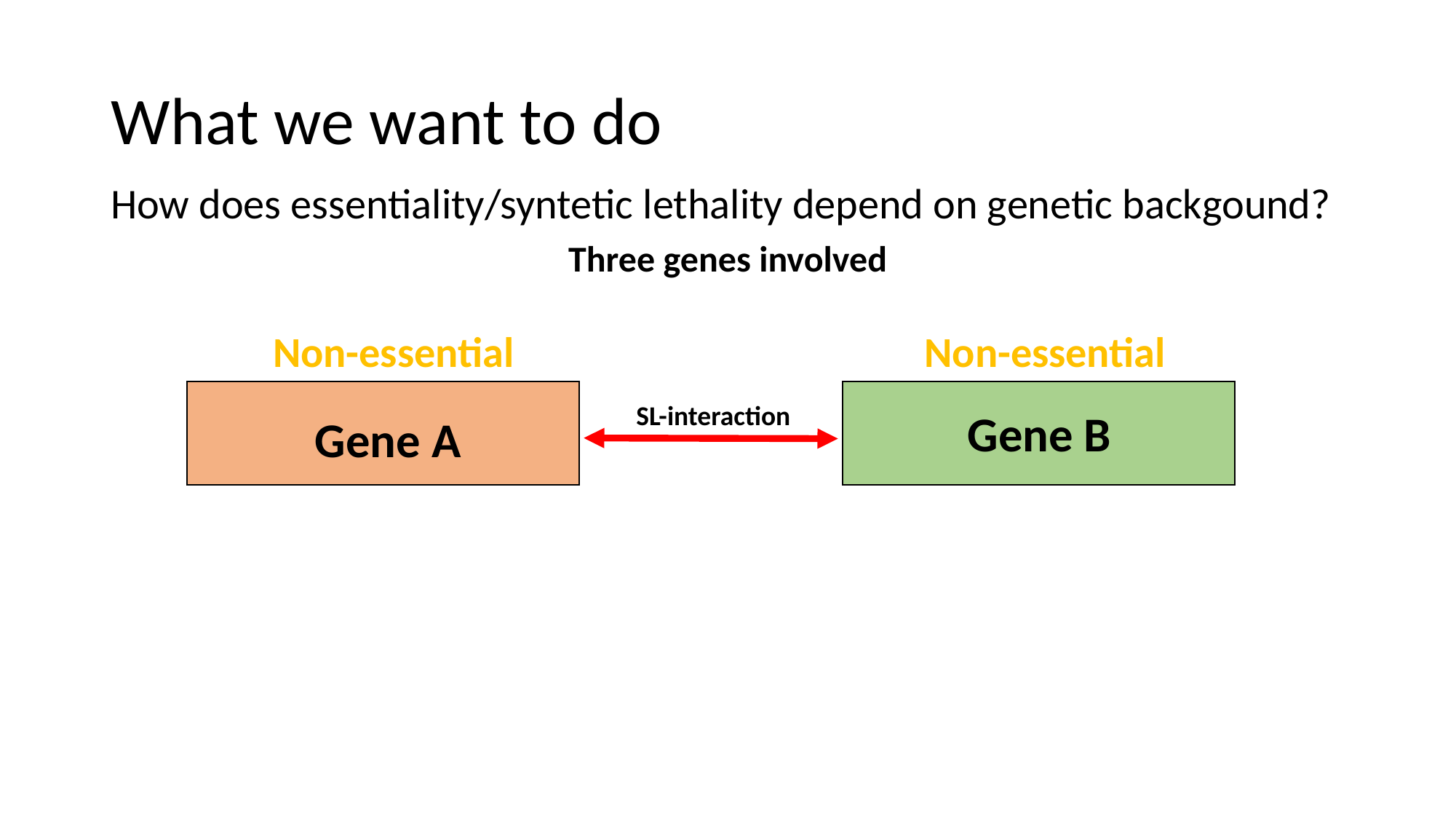

# What we want to do
How does essentiality/syntetic lethality depend on genetic backgound?
Three genes involved
Non-essential
Non-essential

Gene B

Gene A
SL-interaction